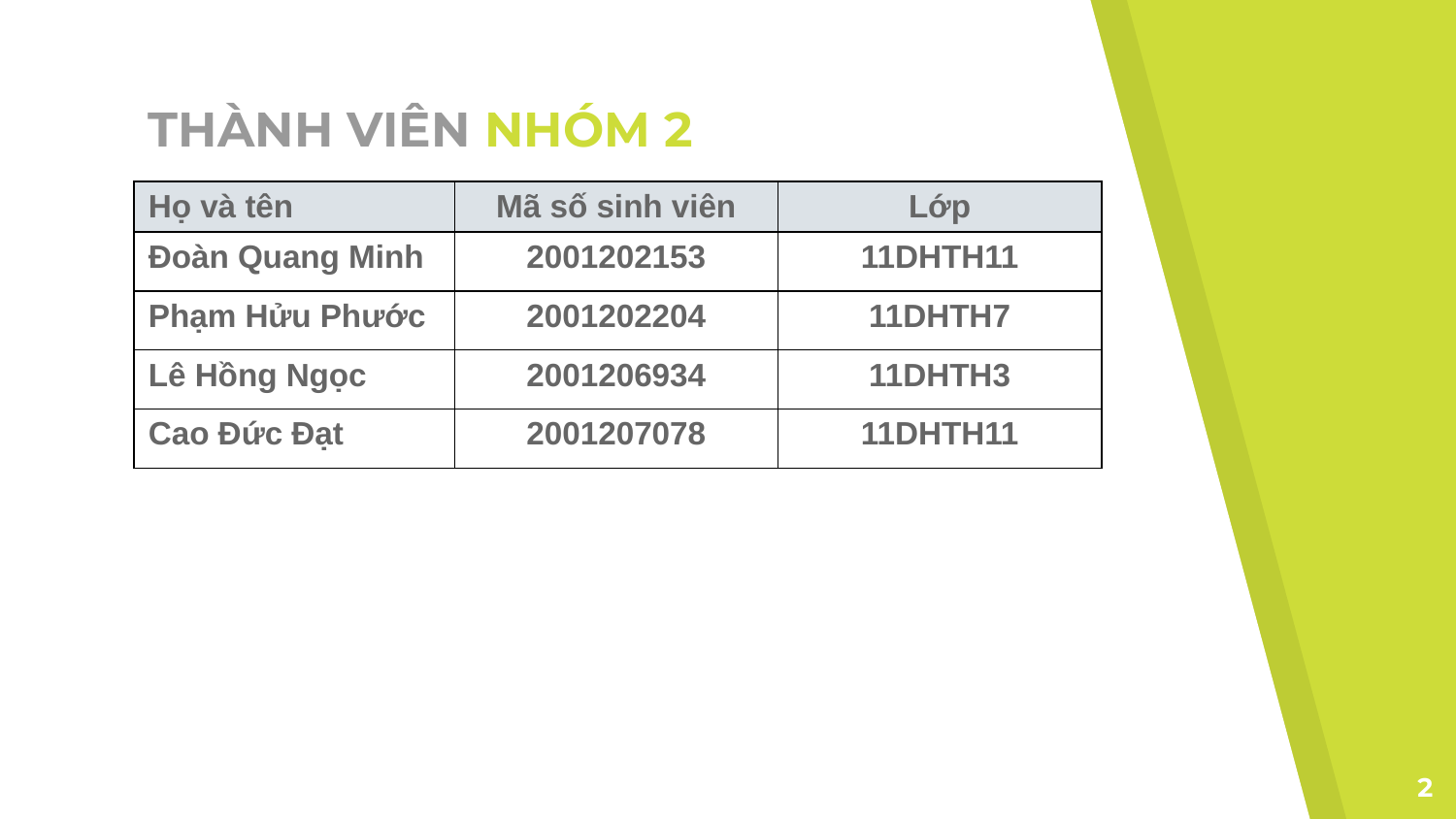

# THÀNH VIÊN NHÓM 2
| Họ và tên | Mã số sinh viên | Lớp |
| --- | --- | --- |
| Đoàn Quang Minh | 2001202153 | 11DHTH11 |
| Phạm Hửu Phước | 2001202204 | 11DHTH7 |
| Lê Hồng Ngọc | 2001206934 | 11DHTH3 |
| Cao Đức Đạt | 2001207078 | 11DHTH11 |
2